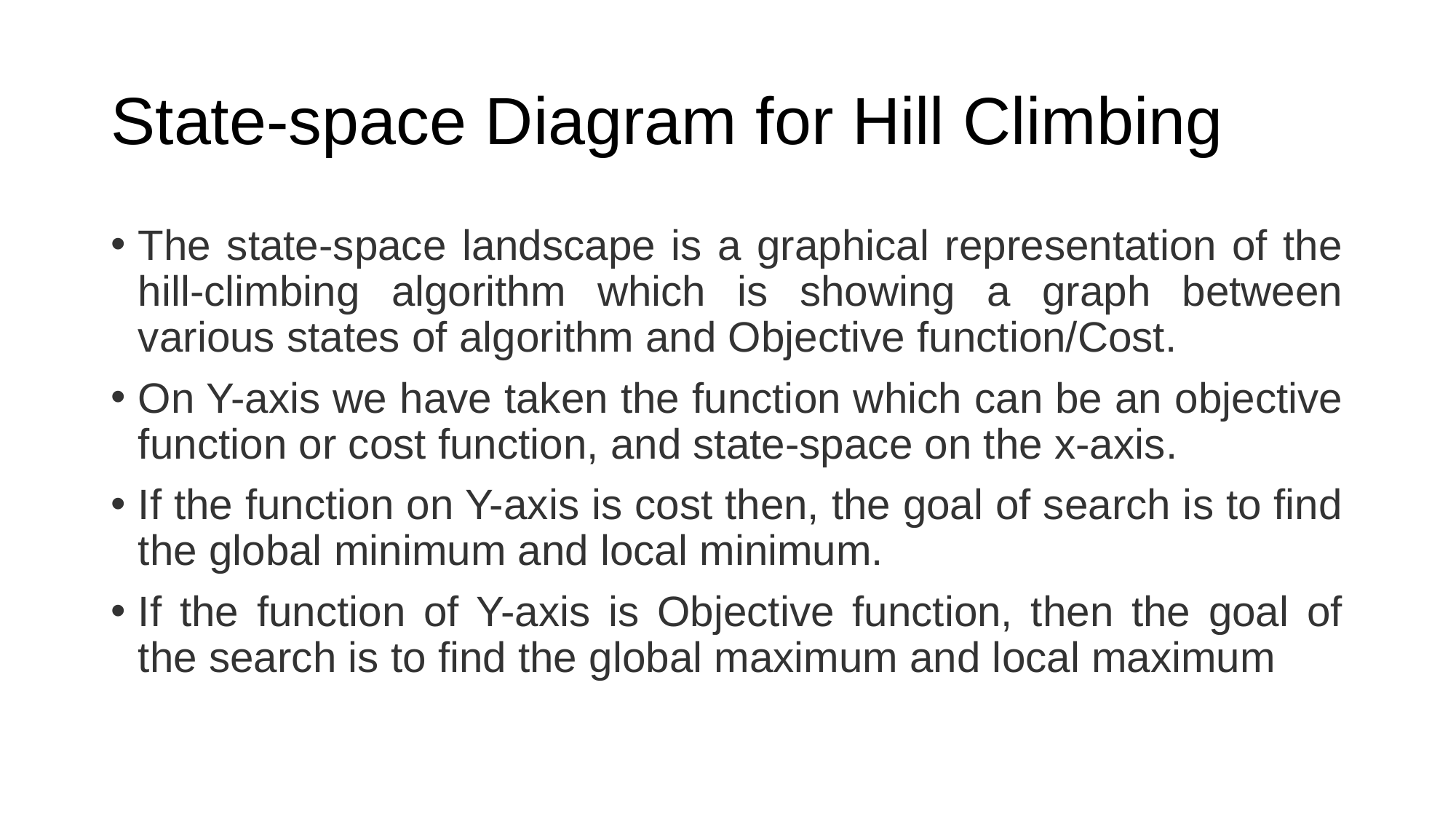

# State-space Diagram for Hill Climbing
The state-space landscape is a graphical representation of the hill-climbing algorithm which is showing a graph between various states of algorithm and Objective function/Cost.
On Y-axis we have taken the function which can be an objective function or cost function, and state-space on the x-axis.
If the function on Y-axis is cost then, the goal of search is to find the global minimum and local minimum.
If the function of Y-axis is Objective function, then the goal of the search is to find the global maximum and local maximum